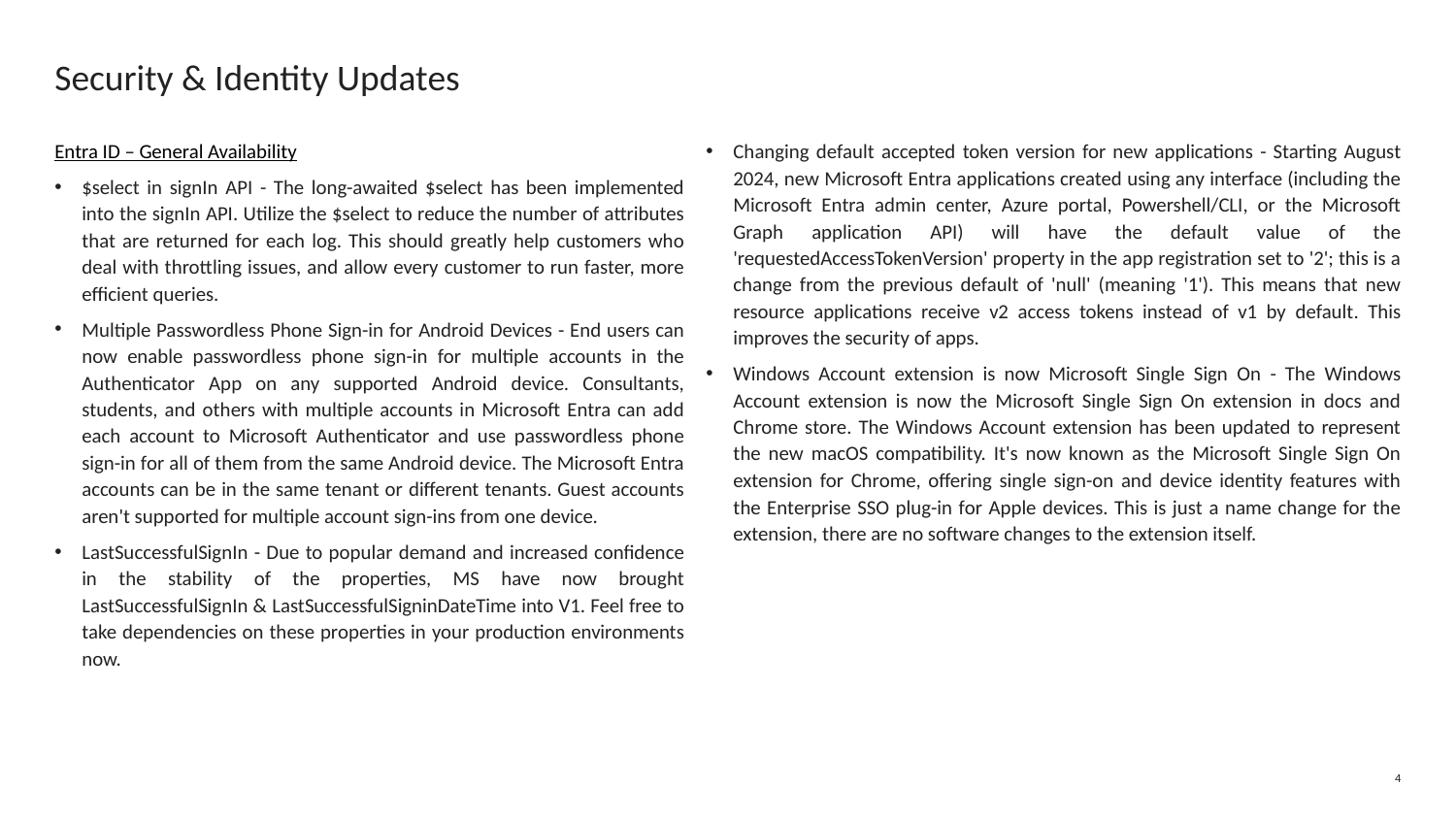

# Security & Identity Updates
Entra ID – General Availability
$select in signIn API - The long-awaited $select has been implemented into the signIn API. Utilize the $select to reduce the number of attributes that are returned for each log. This should greatly help customers who deal with throttling issues, and allow every customer to run faster, more efficient queries.
Multiple Passwordless Phone Sign-in for Android Devices - End users can now enable passwordless phone sign-in for multiple accounts in the Authenticator App on any supported Android device. Consultants, students, and others with multiple accounts in Microsoft Entra can add each account to Microsoft Authenticator and use passwordless phone sign-in for all of them from the same Android device. The Microsoft Entra accounts can be in the same tenant or different tenants. Guest accounts aren't supported for multiple account sign-ins from one device.
LastSuccessfulSignIn - Due to popular demand and increased confidence in the stability of the properties, MS have now brought LastSuccessfulSignIn & LastSuccessfulSigninDateTime into V1. Feel free to take dependencies on these properties in your production environments now.

Changing default accepted token version for new applications - Starting August 2024, new Microsoft Entra applications created using any interface (including the Microsoft Entra admin center, Azure portal, Powershell/CLI, or the Microsoft Graph application API) will have the default value of the 'requestedAccessTokenVersion' property in the app registration set to '2'; this is a change from the previous default of 'null' (meaning '1'). This means that new resource applications receive v2 access tokens instead of v1 by default. This improves the security of apps.
Windows Account extension is now Microsoft Single Sign On - The Windows Account extension is now the Microsoft Single Sign On extension in docs and Chrome store. The Windows Account extension has been updated to represent the new macOS compatibility. It's now known as the Microsoft Single Sign On extension for Chrome, offering single sign-on and device identity features with the Enterprise SSO plug-in for Apple devices. This is just a name change for the extension, there are no software changes to the extension itself.